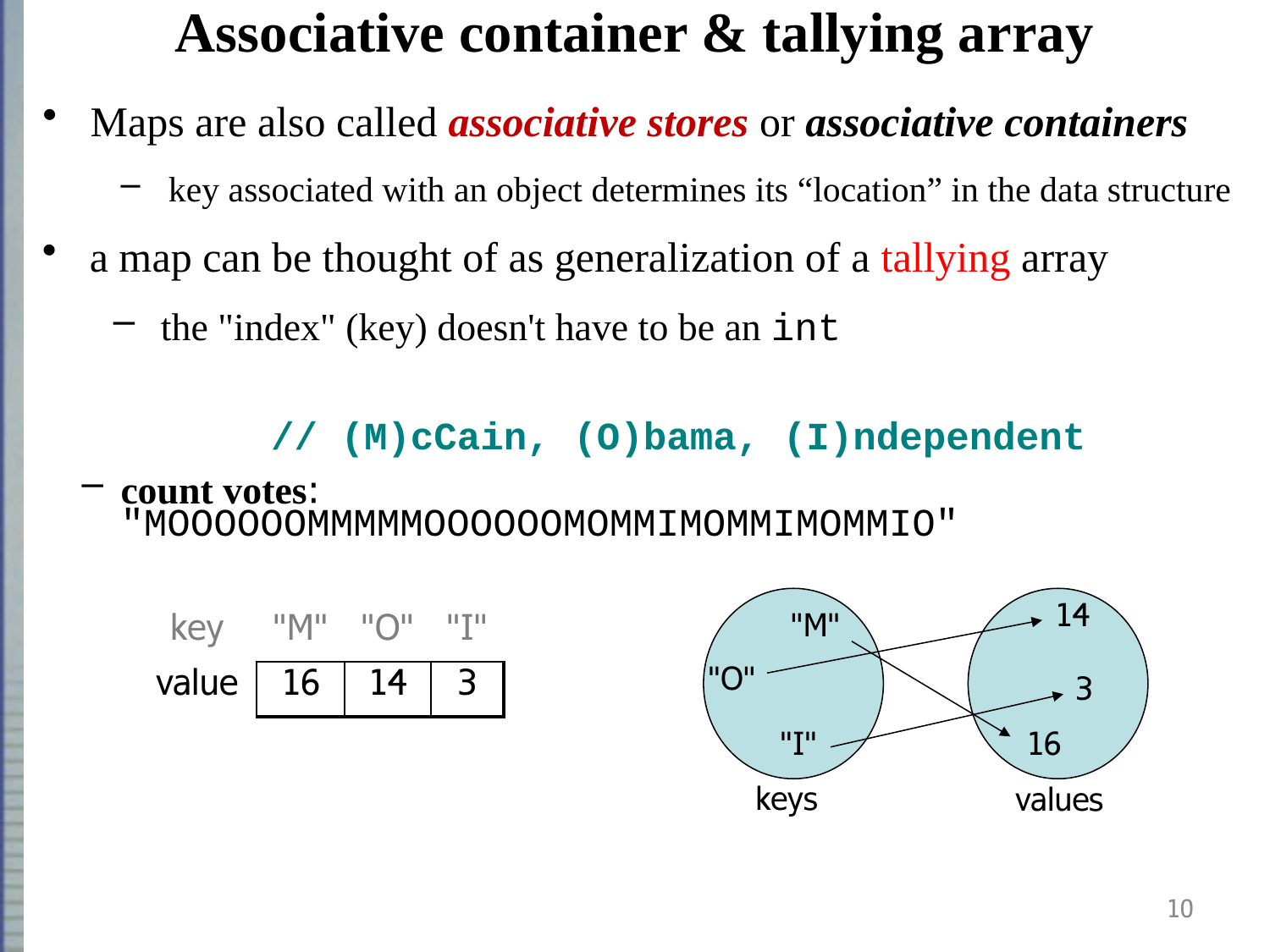

# Associative container & tallying array
Maps are also called associative stores or associative containers
key associated with an object determines its “location” in the data structure
a map can be thought of as generalization of a tallying array
the "index" (key) doesn't have to be an int

		 // (M)cCain, (O)bama, (I)ndependent
count votes:	"MOOOOOOMMMMMOOOOOOMOMMIMOMMIMOMMIO"

14
"M"

"O"
3

"I"
16
keys
values
| key | "M" | "O" | "I" |
| --- | --- | --- | --- |
| value | 16 | 14 | 3 |
10